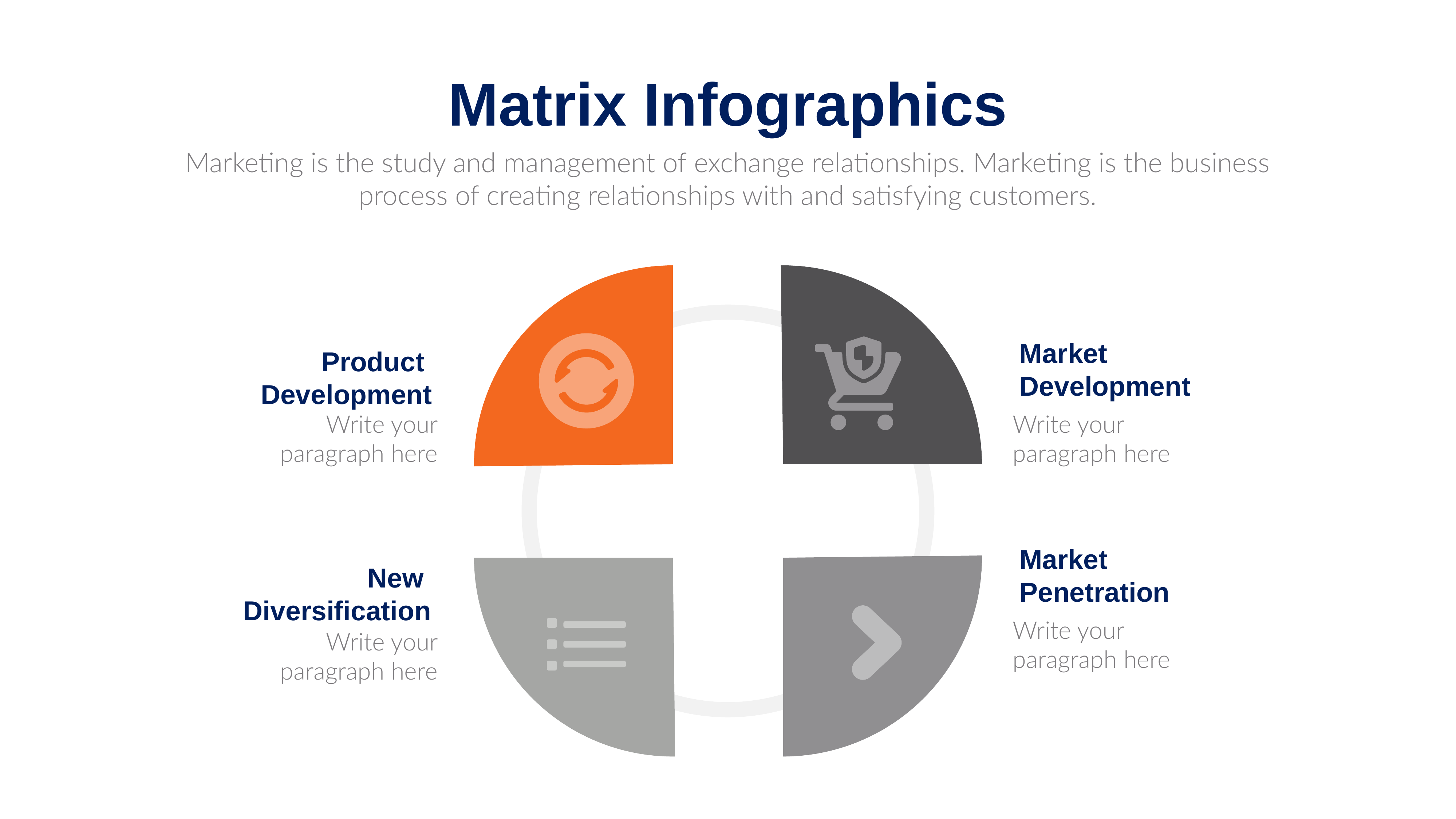

Matrix Infographics
Marketing is the study and management of exchange relationships. Marketing is the business process of creating relationships with and satisfying customers.

Market
Development

Product
Development

Write your paragraph here
Write your paragraph here

Market
Penetration
New
Diversification

Write your paragraph here

Write your paragraph here